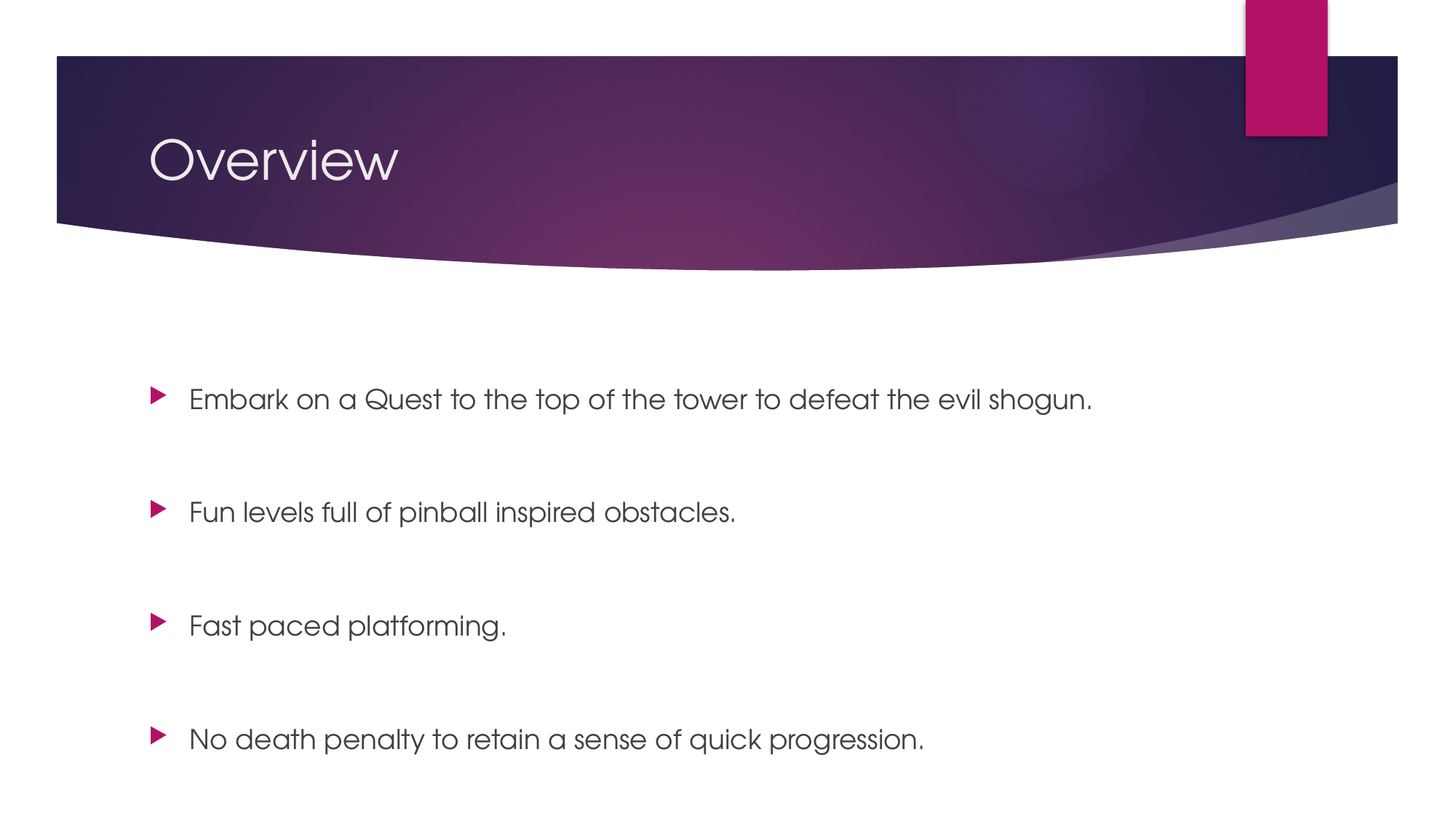

# Overview
Embark on a Quest to the top of the tower to defeat the evil shogun.
Fun levels full of pinball inspired obstacles.
Fast paced platforming.
No death penalty to retain a sense of quick progression.